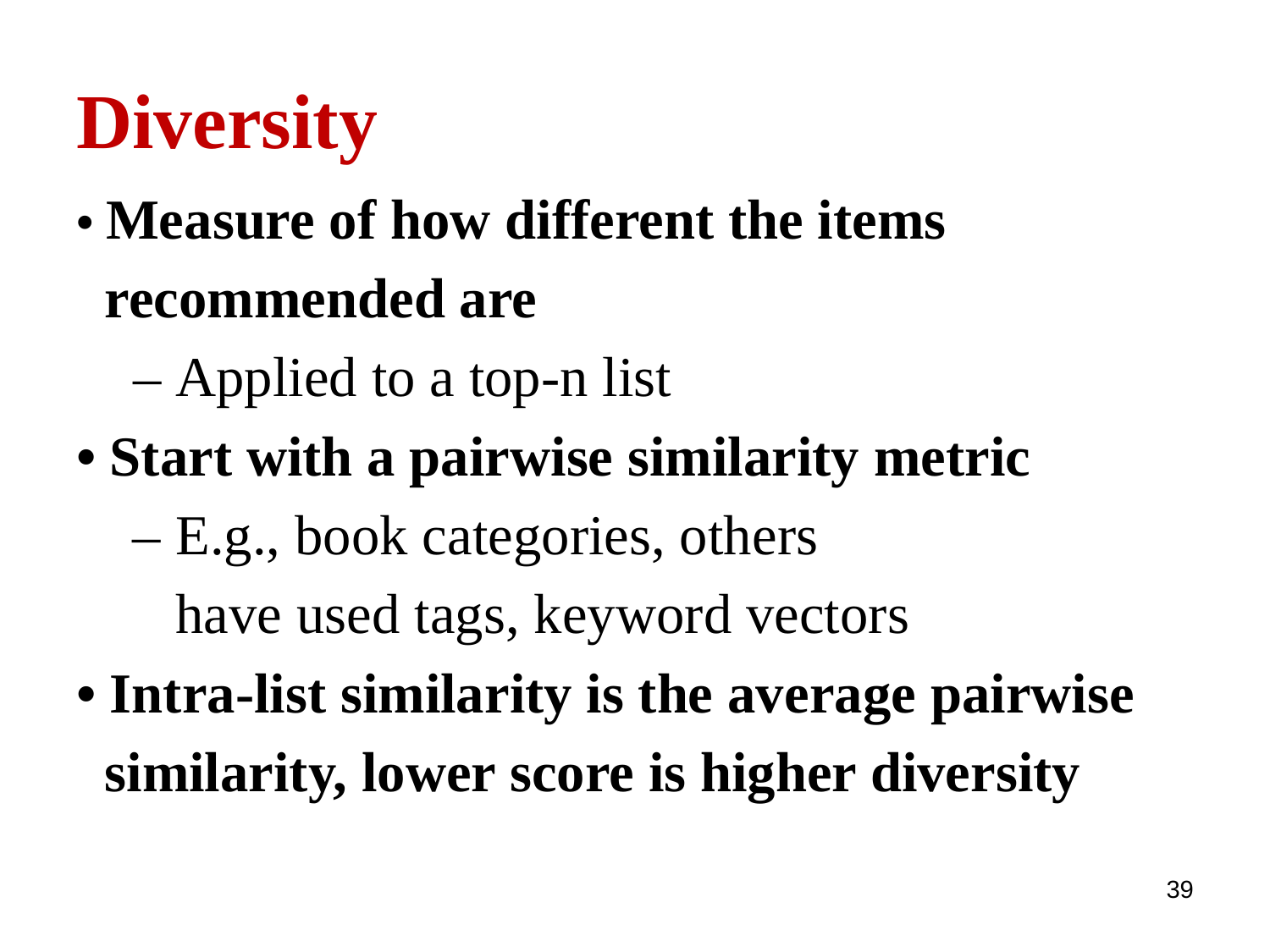

# Diversity
• Measure of how different the items
  recommended are
    – Applied to a top-n list
• Start with a pairwise similarity metric
    – E.g., book categories, others
       have used tags, keyword vectors
• Intra-list similarity is the average pairwise
  similarity, lower score is higher diversity
39